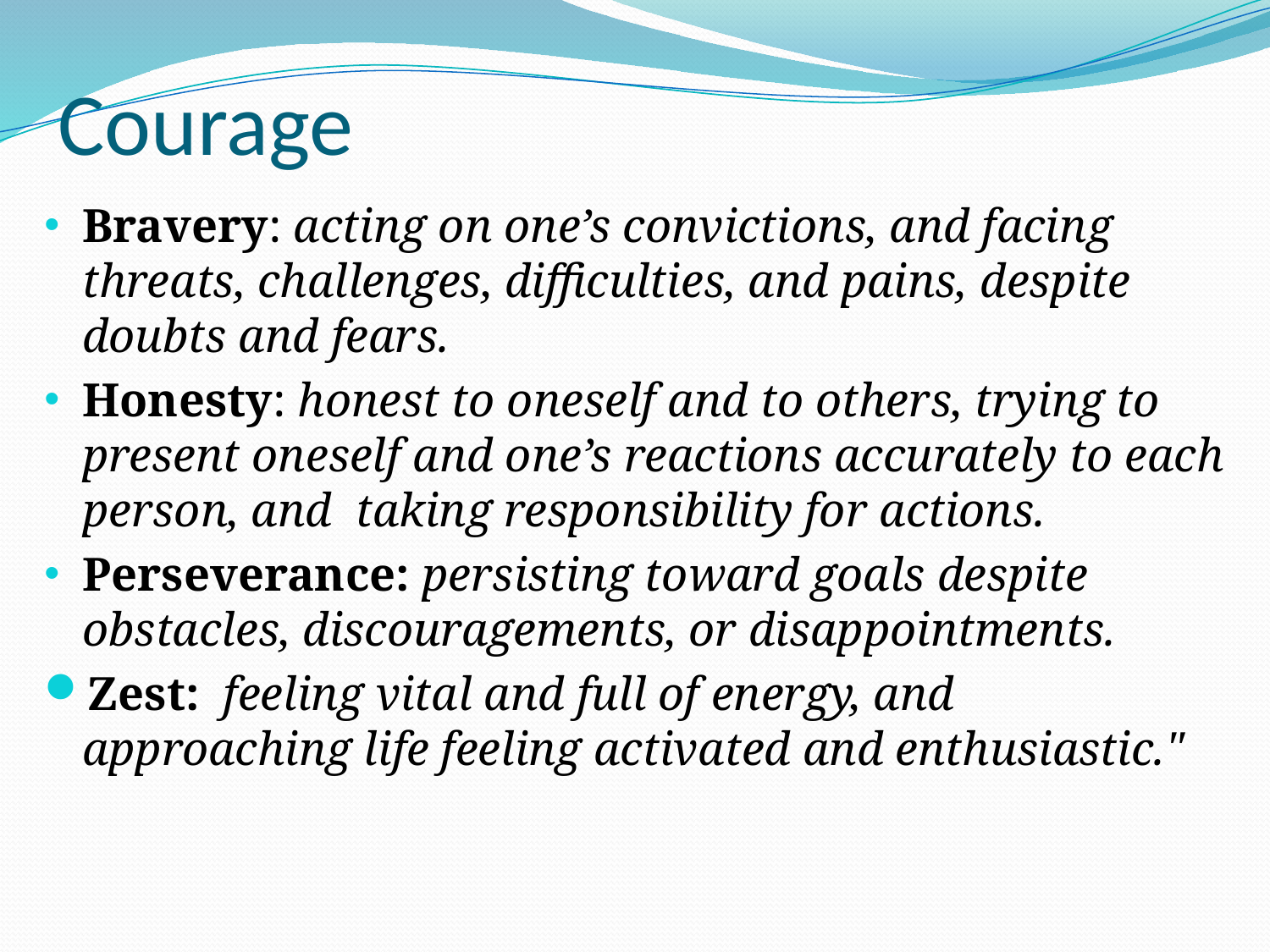

# Courage
Bravery: acting on one’s convictions, and facing threats, challenges, difficulties, and pains, despite doubts and fears.
Honesty: honest to oneself and to others, trying to present oneself and one’s reactions accurately to each person, and  taking responsibility for actions.
Perseverance: persisting toward goals despite obstacles, discouragements, or disappointments.
Zest:  feeling vital and full of energy, and approaching life feeling activated and enthusiastic."